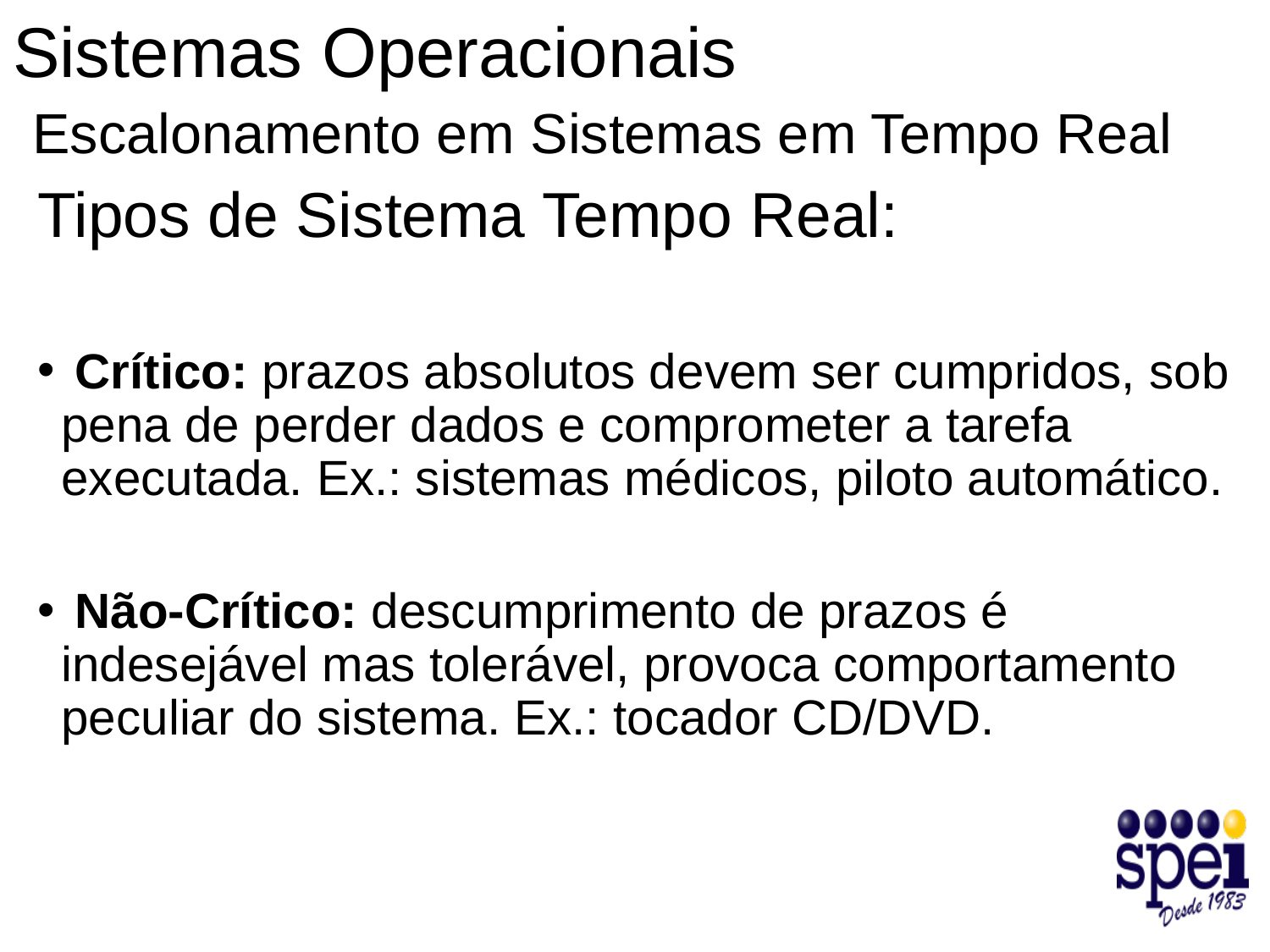

# Sistemas Operacionais Escalonamento em Sistemas em Tempo Real
Tipos de Sistema Tempo Real:

 Crítico: prazos absolutos devem ser cumpridos, sob pena de perder dados e comprometer a tarefa executada. Ex.: sistemas médicos, piloto automático.

 Não-Crítico: descumprimento de prazos é indesejável mas tolerável, provoca comportamento peculiar do sistema. Ex.: tocador CD/DVD.